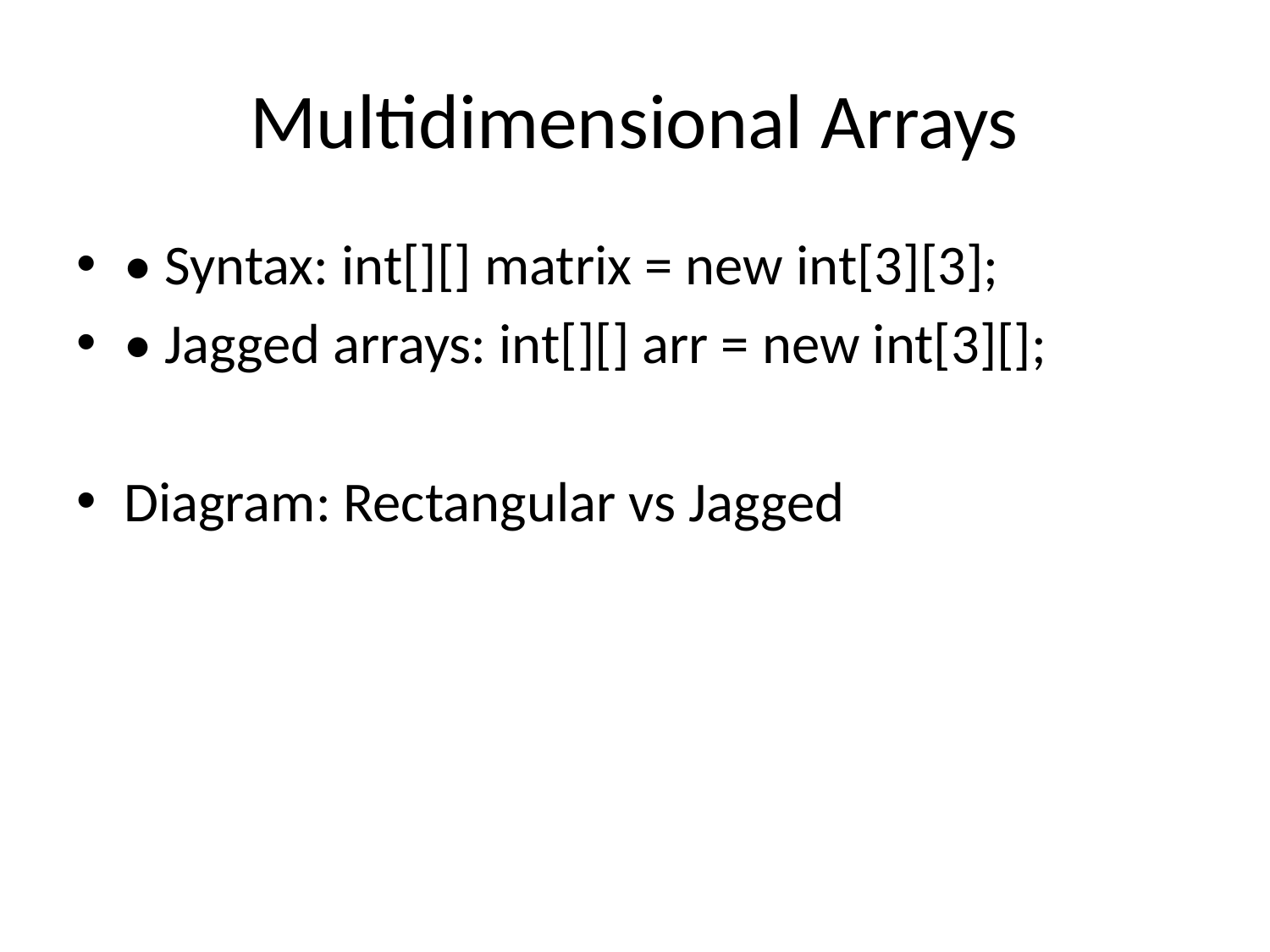

# Multidimensional Arrays
• Syntax: int[][] matrix = new int[3][3];
• Jagged arrays: int[][] arr = new int[3][];

Diagram: Rectangular vs Jagged